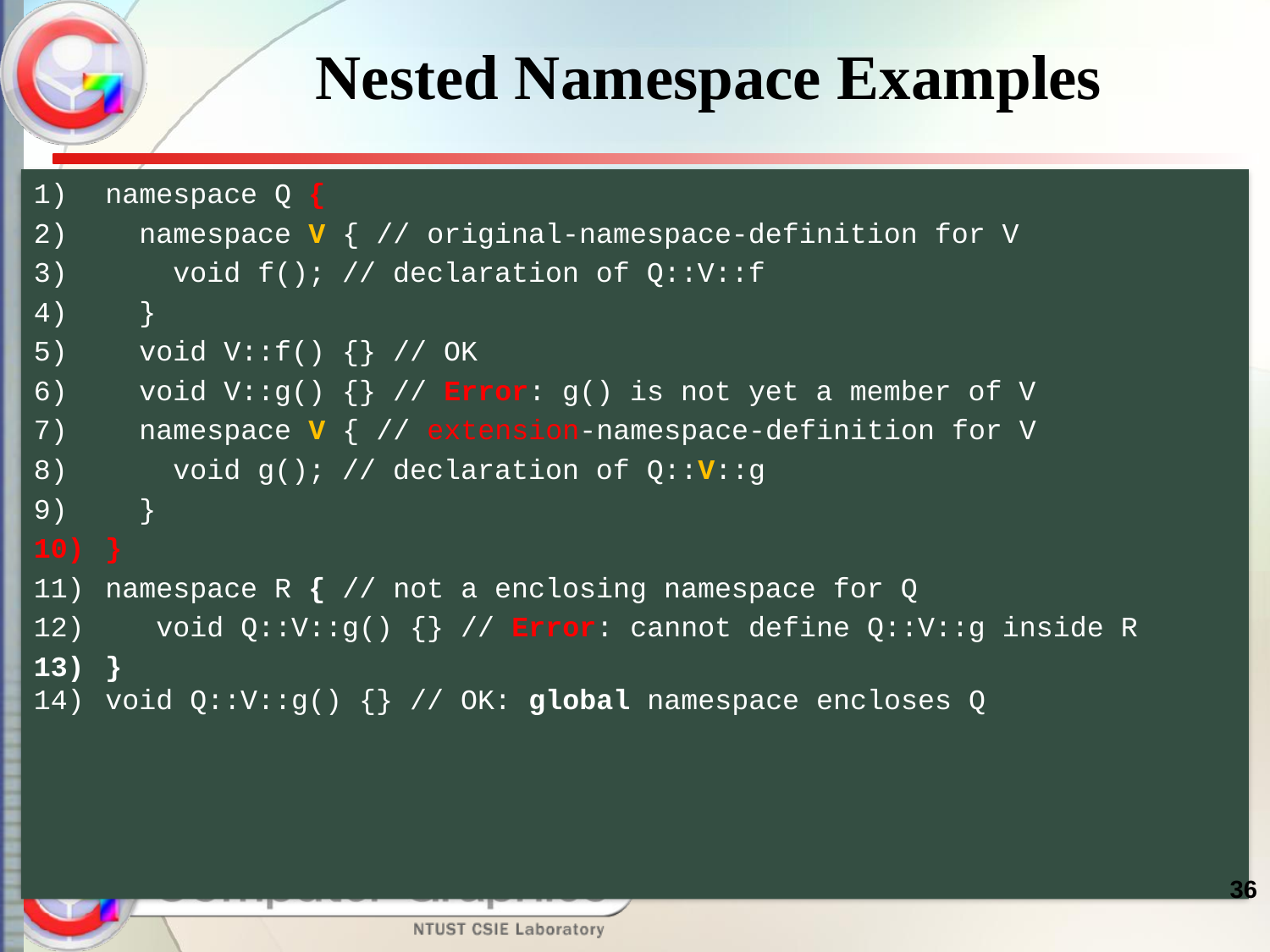

# Nested Namespace Examples
namespace Q {
  namespace V { // original-namespace-definition for V
    void f(); // declaration of Q::V::f
  }
  void V::f() {} // OK
  void V::g() {} // Error: g() is not yet a member of V
  namespace V { // extension-namespace-definition for V
    void g(); // declaration of Q::V::g
  }
}
namespace R { // not a enclosing namespace for Q
   void Q::V::g() {} // Error: cannot define Q::V::g inside R
}
void Q::V::g() {} // OK: global namespace encloses Q
36